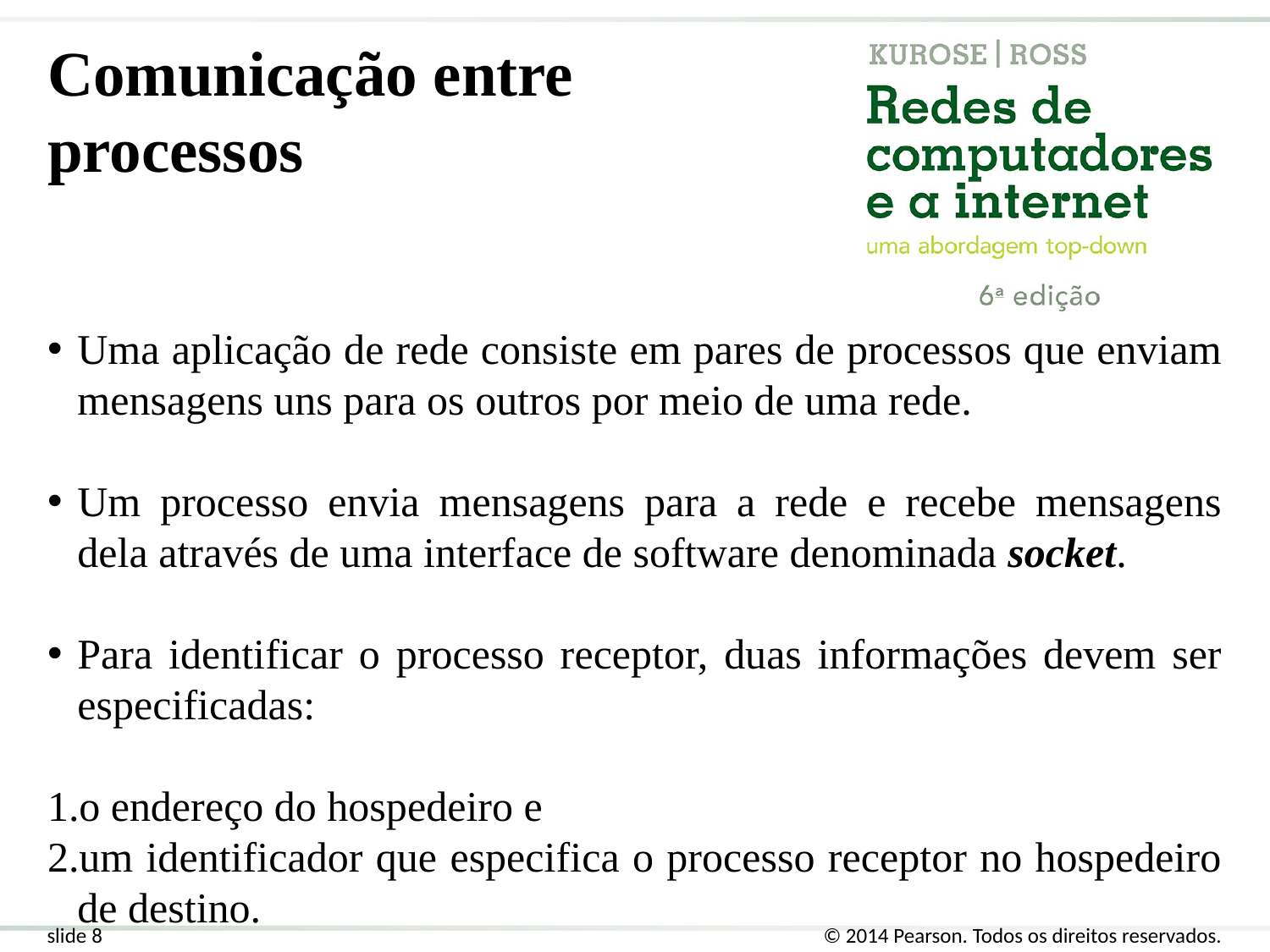

Comunicação entre processos
Uma aplicação de rede consiste em pares de processos que enviam mensagens uns para os outros por meio de uma rede.

Um processo envia mensagens para a rede e recebe mensagens dela através de uma interface de software denominada socket.

Para identificar o processo receptor, duas informações devem ser especificadas:

o endereço do hospedeiro e
um identificador que especifica o processo receptor no hospedeiro de destino.